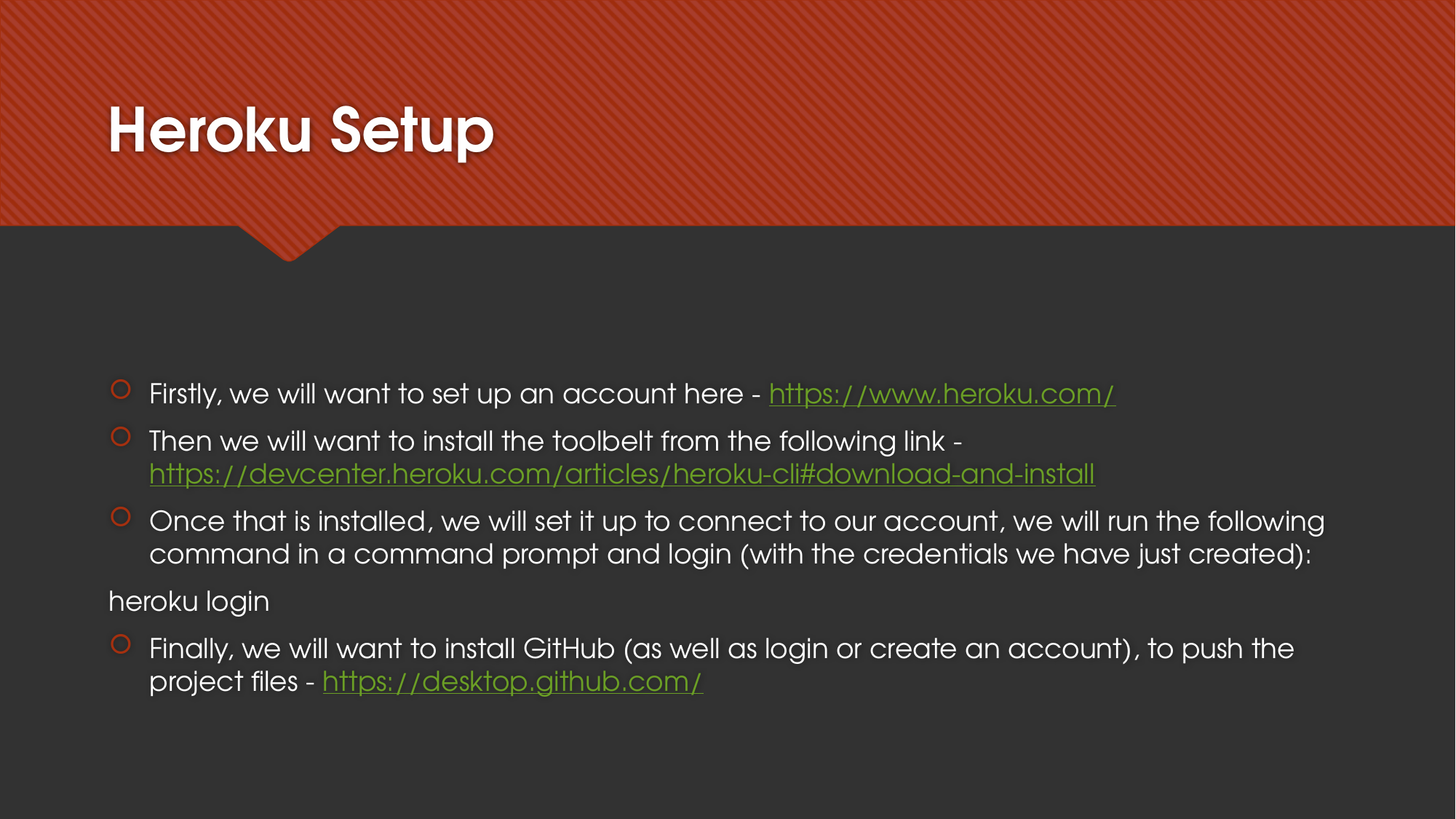

# Heroku Setup
Firstly, we will want to set up an account here - https://www.heroku.com/
Then we will want to install the toolbelt from the following link - https://devcenter.heroku.com/articles/heroku-cli#download-and-install
Once that is installed, we will set it up to connect to our account, we will run the following command in a command prompt and login (with the credentials we have just created):
heroku login
Finally, we will want to install GitHub (as well as login or create an account), to push the project files - https://desktop.github.com/